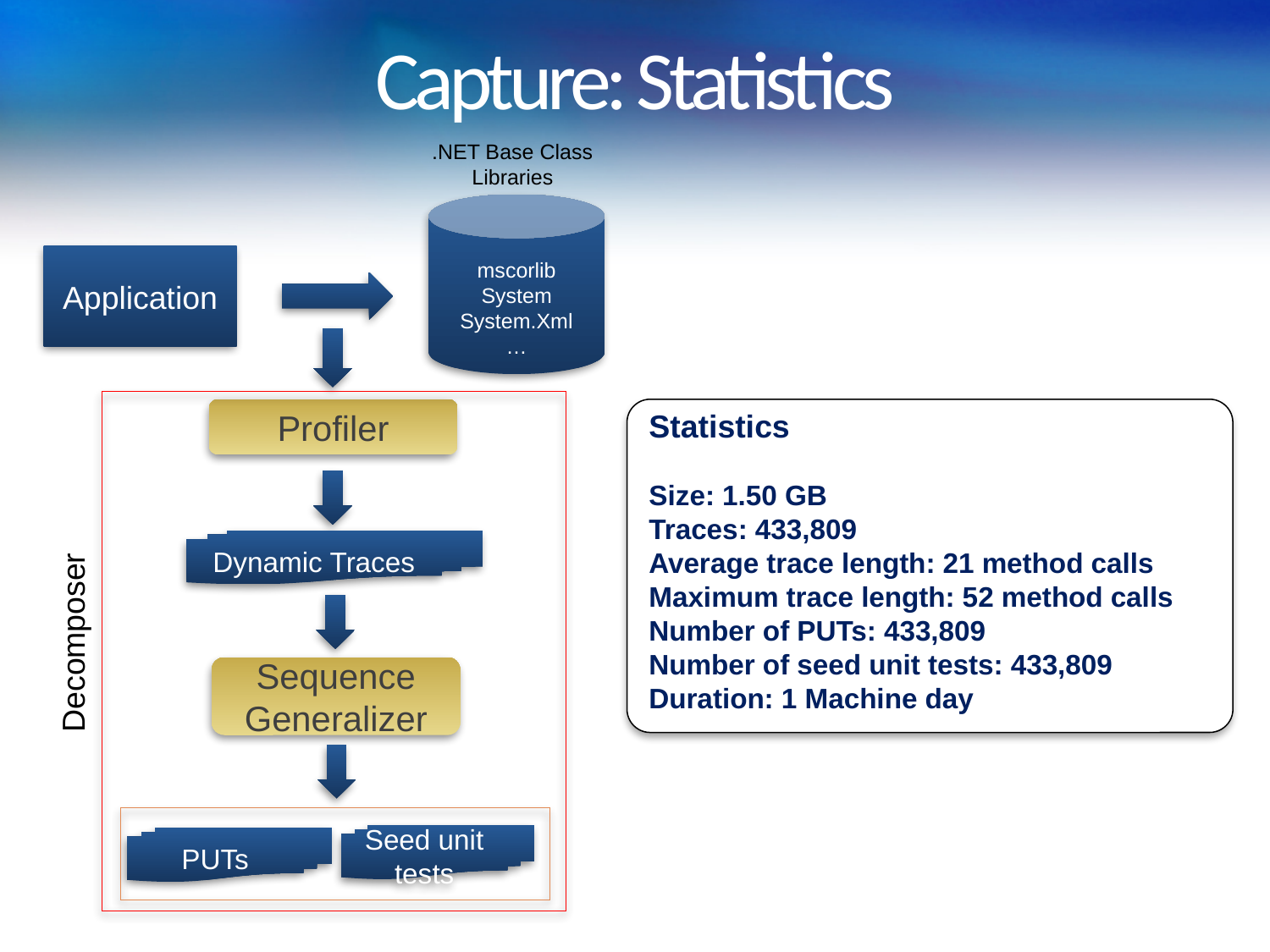

Capture: Statistics

.NET Base Class Libraries

mscorlib
System
System.Xml
…

Application

Statistics

Size: 1.50 GB
Traces: 433,809
Average trace length: 21 method calls
Maximum trace length: 52 method calls
Number of PUTs: 433,809
Number of seed unit tests: 433,809
Duration: 1 Machine day

Profiler

Dynamic Traces

Decomposer
Sequence Generalizer

Seed unit tests
PUTs
10